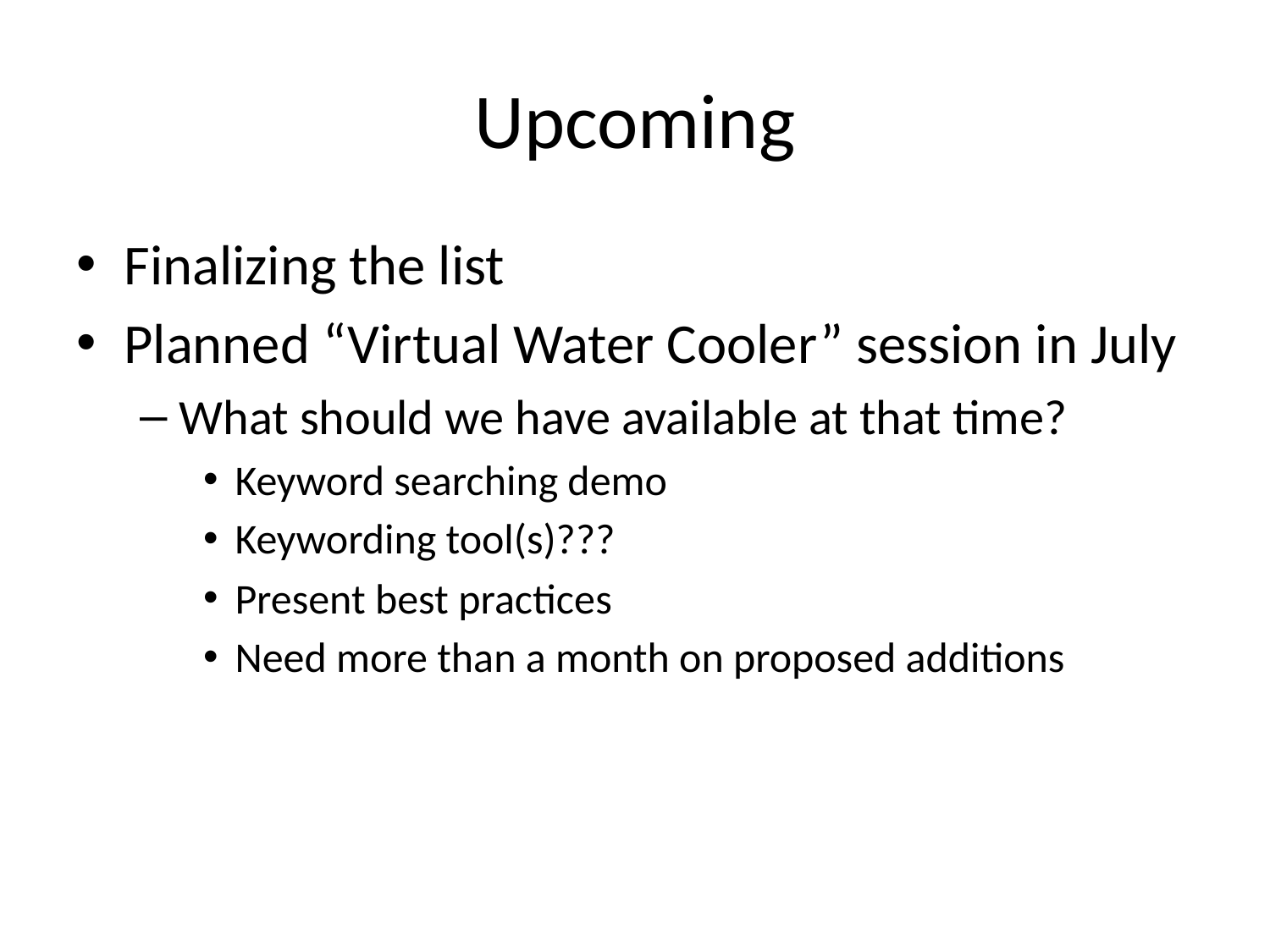

# Upcoming
Finalizing the list
Planned “Virtual Water Cooler” session in July
What should we have available at that time?
Keyword searching demo
Keywording tool(s)???
Present best practices
Need more than a month on proposed additions